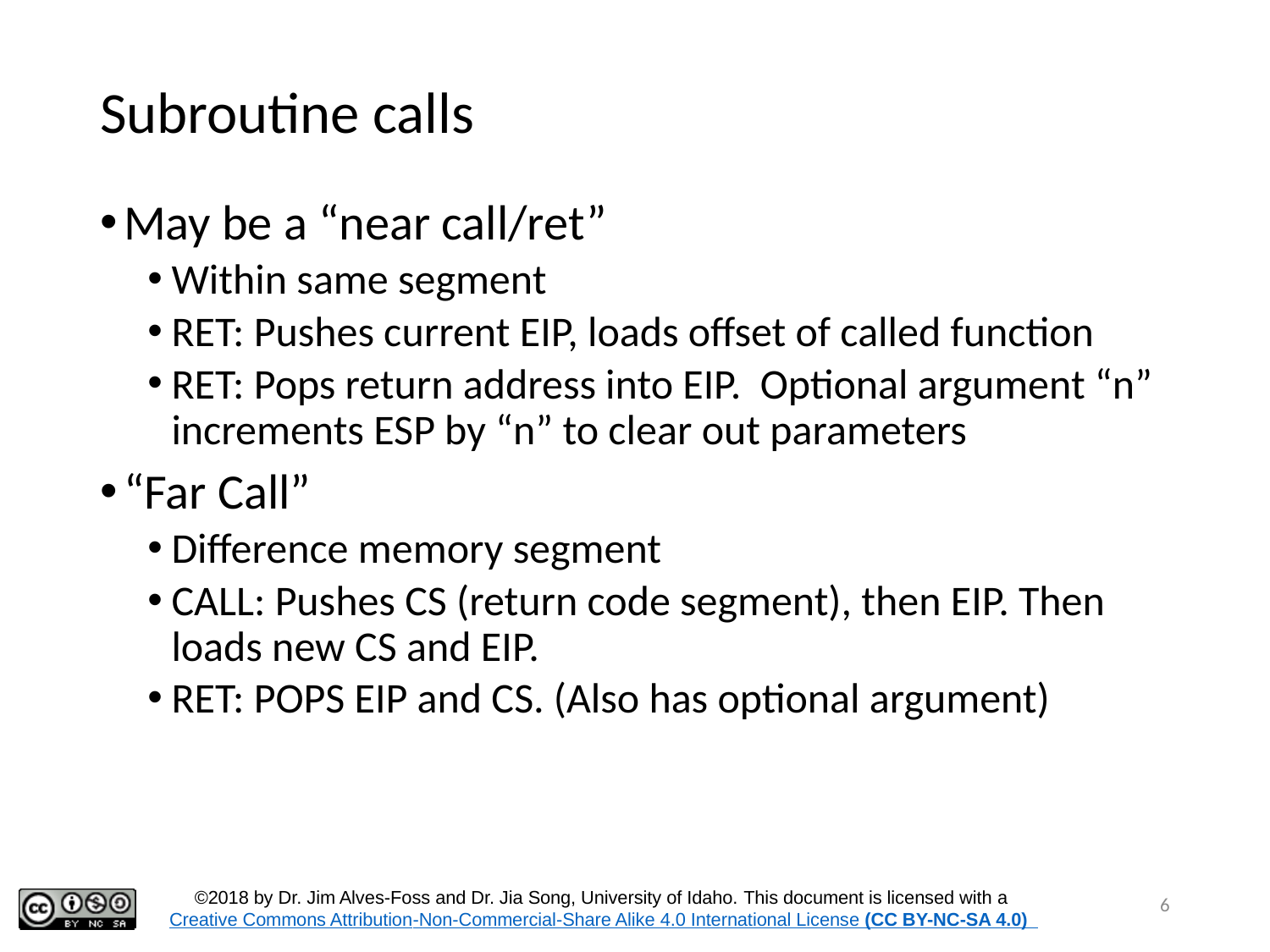

# Subroutine calls
May be a “near call/ret”
Within same segment
RET: Pushes current EIP, loads offset of called function
RET: Pops return address into EIP.  Optional argument “n” increments ESP by “n” to clear out parameters
“Far Call”
Difference memory segment
CALL: Pushes CS (return code segment), then EIP. Then loads new CS and EIP.
RET: POPS EIP and CS. (Also has optional argument)

6